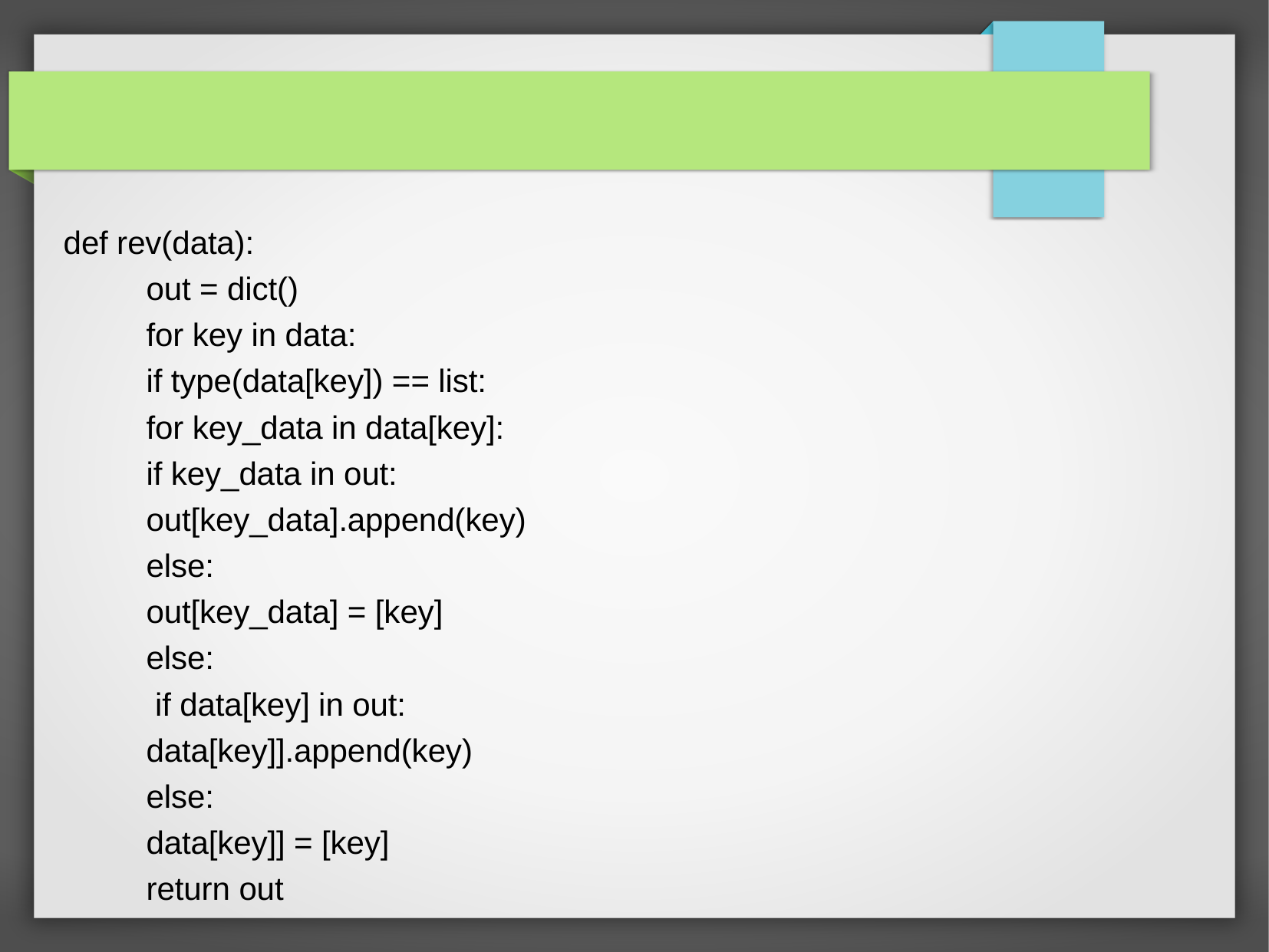

# def rev(data):
	out = dict()
	for key in data:
		if type(data[key]) == list:
			for key_data in data[key]:
				if key_data in out:
					out[key_data].append(key)
				else:
					out[key_data] = [key]
		else:
			 if data[key] in out:
				data[key]].append(key)
			else:
				data[key]] = [key]
	return out